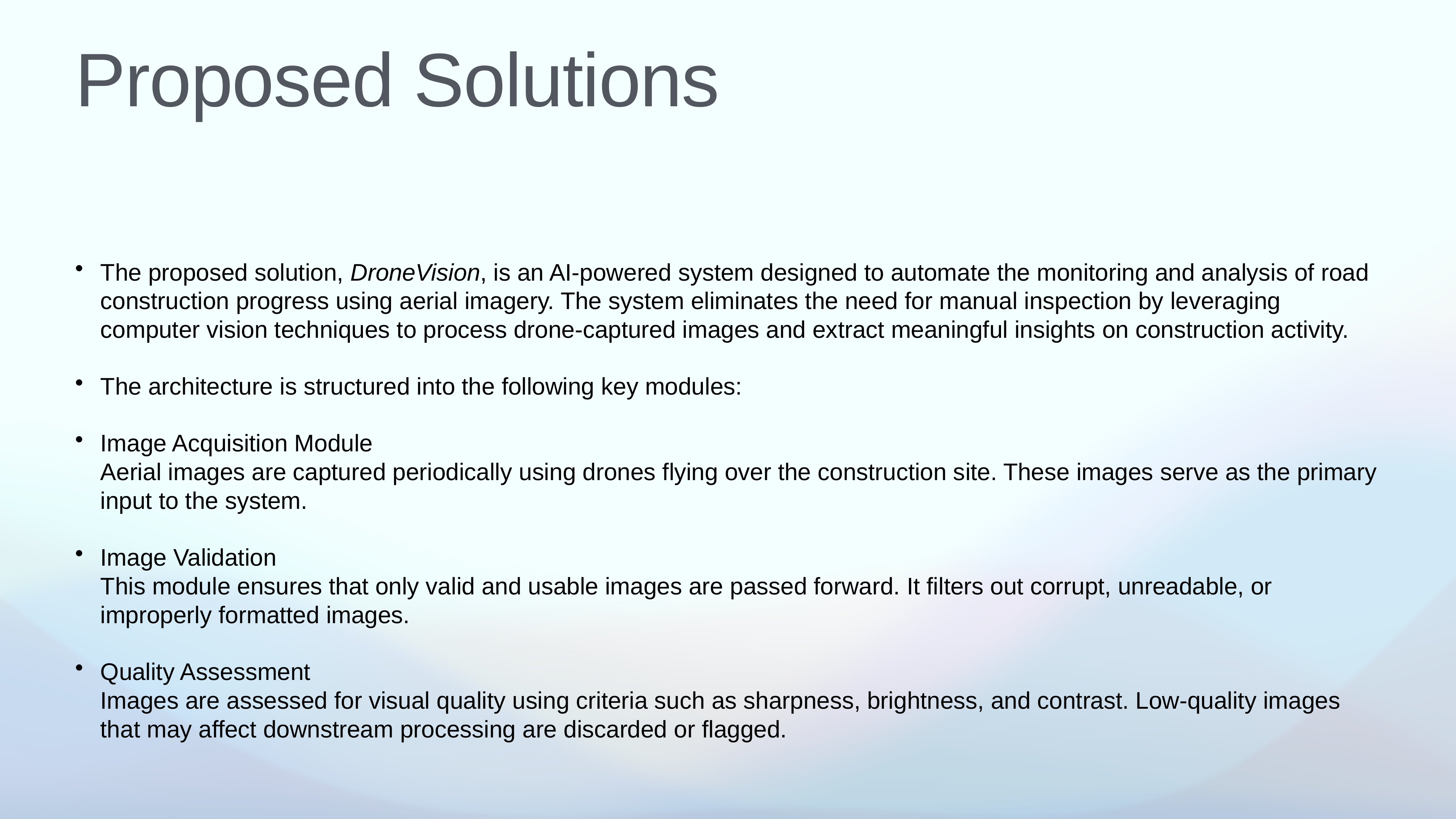

# Proposed Solutions

The proposed solution, DroneVision, is an AI-powered system designed to automate the monitoring and analysis of road construction progress using aerial imagery. The system eliminates the need for manual inspection by leveraging computer vision techniques to process drone-captured images and extract meaningful insights on construction activity.
The architecture is structured into the following key modules:
Image Acquisition Module
Aerial images are captured periodically using drones flying over the construction site. These images serve as the primary input to the system.
Image Validation
This module ensures that only valid and usable images are passed forward. It filters out corrupt, unreadable, or improperly formatted images.
Quality Assessment
Images are assessed for visual quality using criteria such as sharpness, brightness, and contrast. Low-quality images that may affect downstream processing are discarded or flagged.